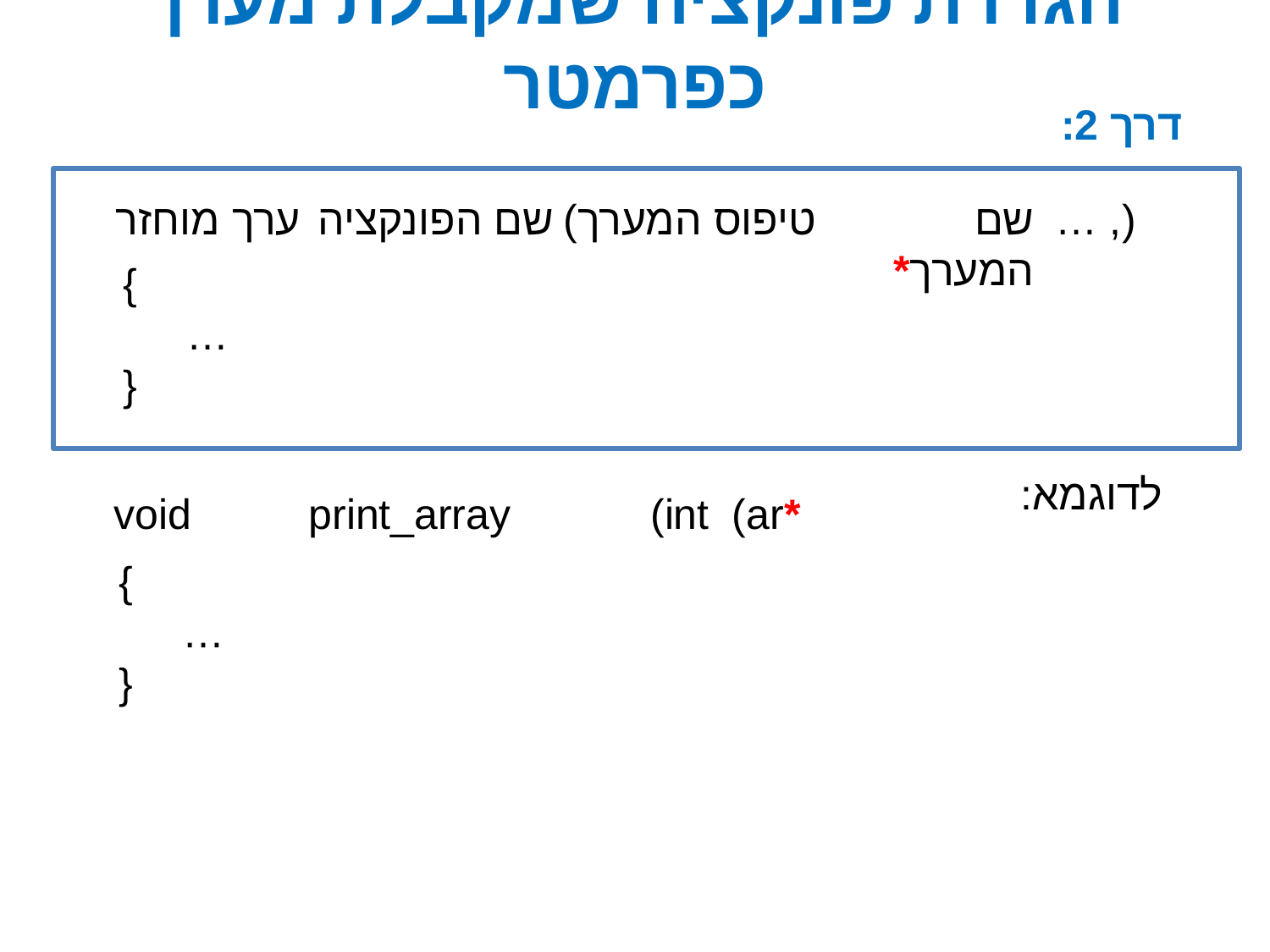

# הגדרת פונקציה שמקבלת מערך כפרמטר
דרך 2:

ערך מוחזר
שם הפונקציה
טיפוס המערך)
שם המערך*
(, …
{
…
}
לדוגמא:
*ar)
void
print_array
int)
{
…
}